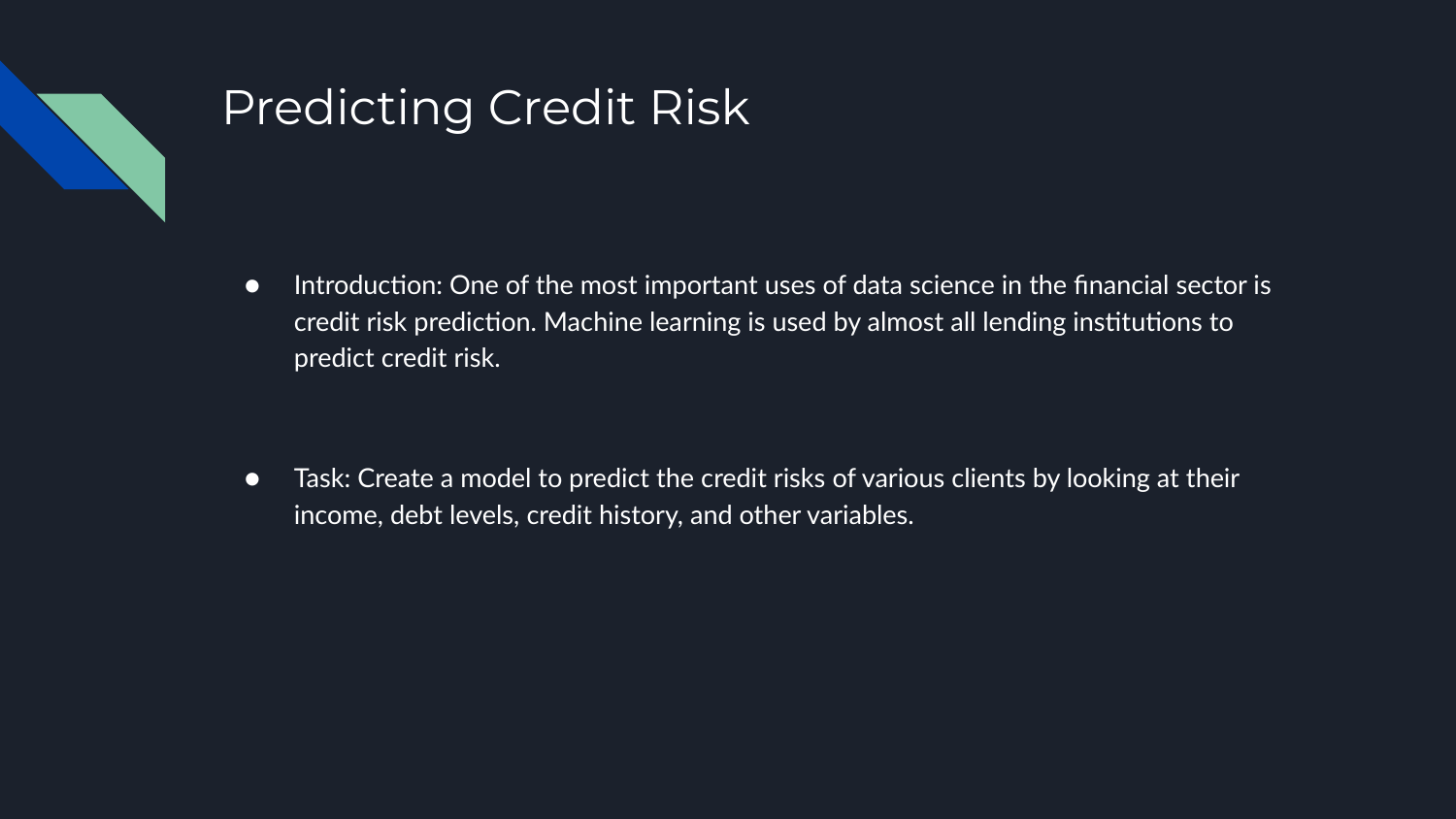

# Predicting Credit Risk
Introduction: One of the most important uses of data science in the financial sector is credit risk prediction. Machine learning is used by almost all lending institutions to predict credit risk.

Task: Create a model to predict the credit risks of various clients by looking at their income, debt levels, credit history, and other variables.